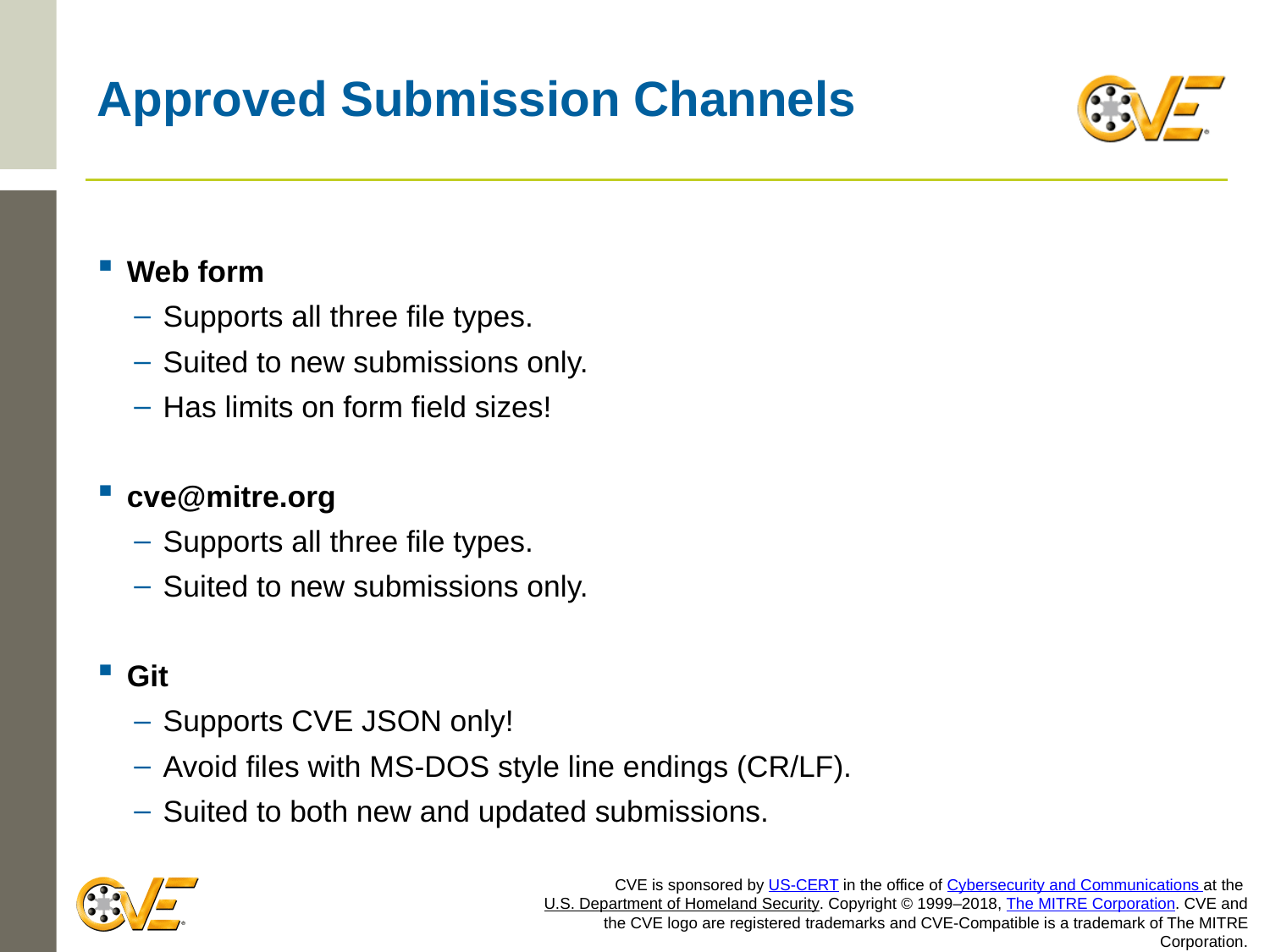

# Approved Submission Channels

Web form
Supports all three file types.
Suited to new submissions only.
Has limits on form field sizes!

cve@mitre.org
Supports all three file types.
Suited to new submissions only.

Git
Supports CVE JSON only!
Avoid files with MS-DOS style line endings (CR/LF).
Suited to both new and updated submissions.